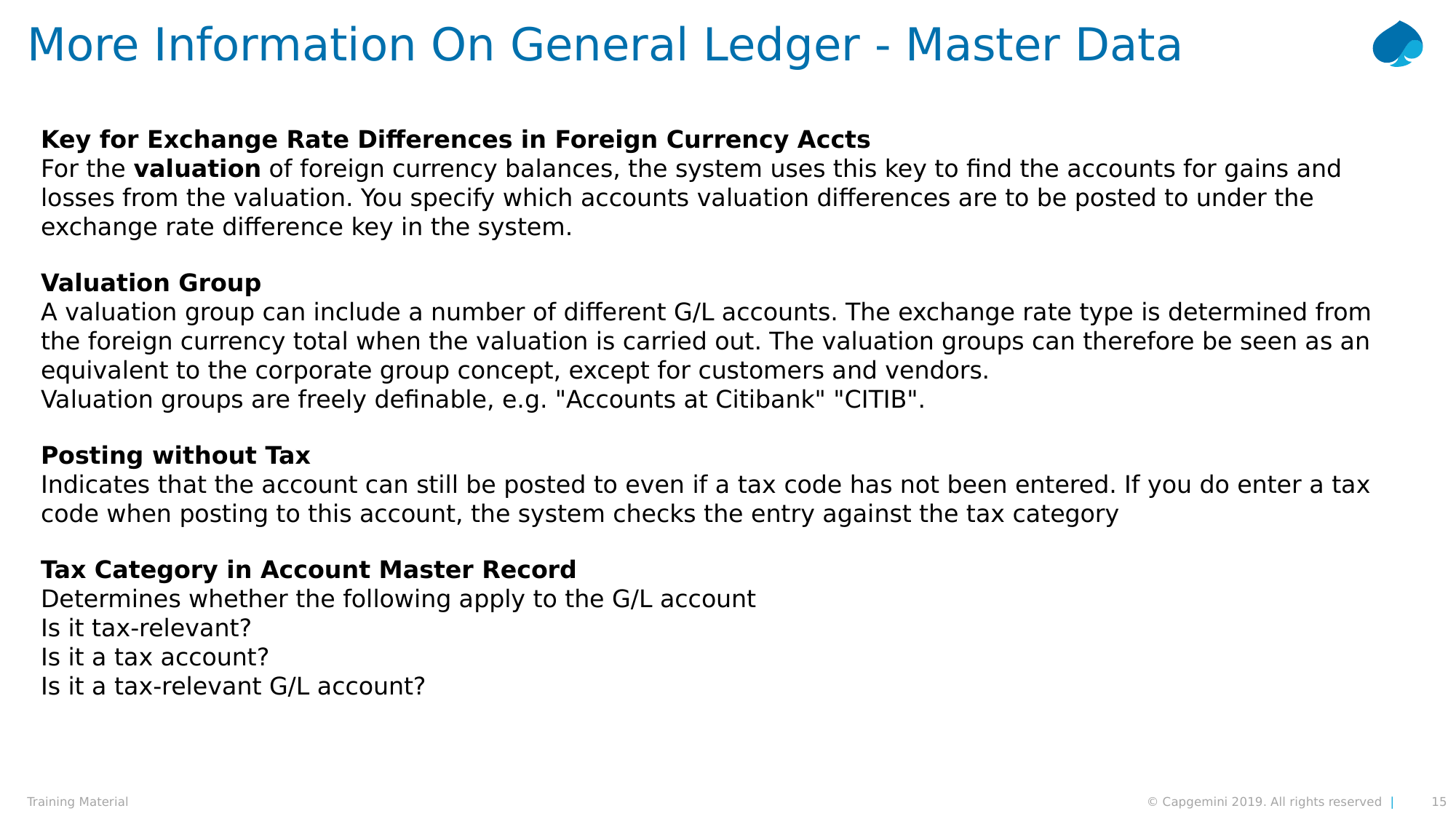

# More Information On General Ledger - Master Data
Key for Exchange Rate Differences in Foreign Currency Accts
For the valuation of foreign currency balances, the system uses this key to find the accounts for gains and losses from the valuation. You specify which accounts valuation differences are to be posted to under the exchange rate difference key in the system.
Valuation Group
A valuation group can include a number of different G/L accounts. The exchange rate type is determined from the foreign currency total when the valuation is carried out. The valuation groups can therefore be seen as an equivalent to the corporate group concept, except for customers and vendors.
Valuation groups are freely definable, e.g. "Accounts at Citibank" "CITIB".
Posting without Tax
Indicates that the account can still be posted to even if a tax code has not been entered. If you do enter a tax code when posting to this account, the system checks the entry against the tax category
Tax Category in Account Master Record
Determines whether the following apply to the G/L account
Is it tax-relevant?
Is it a tax account?
Is it a tax-relevant G/L account?